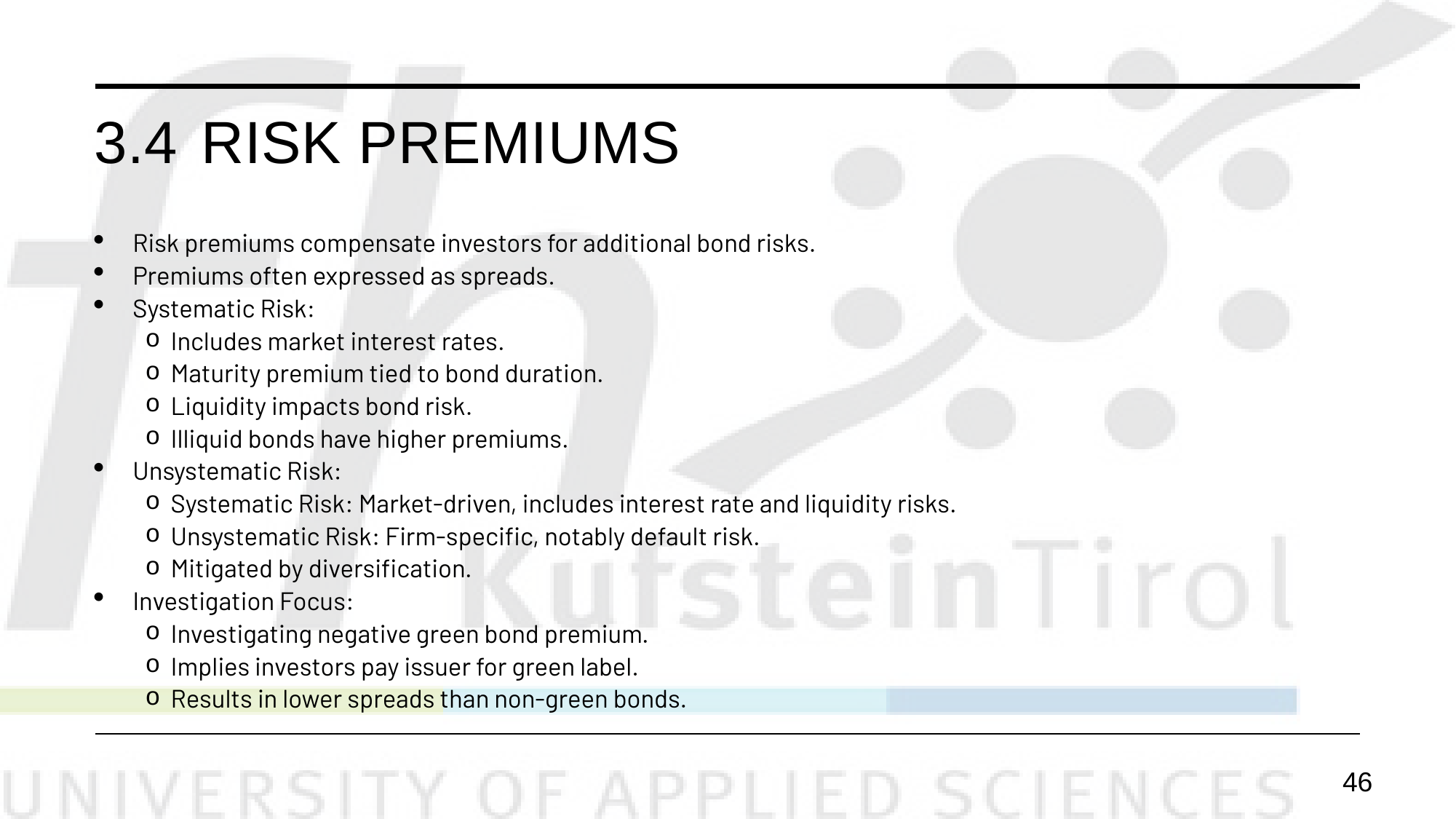

# 3.4	Risk Premiums
Risk premiums compensate investors for additional bond risks.
Premiums often expressed as spreads.
Systematic Risk:
Includes market interest rates.
Maturity premium tied to bond duration.
Liquidity impacts bond risk.
Illiquid bonds have higher premiums.
Unsystematic Risk:
Systematic Risk: Market-driven, includes interest rate and liquidity risks.
Unsystematic Risk: Firm-specific, notably default risk.
Mitigated by diversification.
Investigation Focus:
Investigating negative green bond premium.
Implies investors pay issuer for green label.
Results in lower spreads than non-green bonds.

46